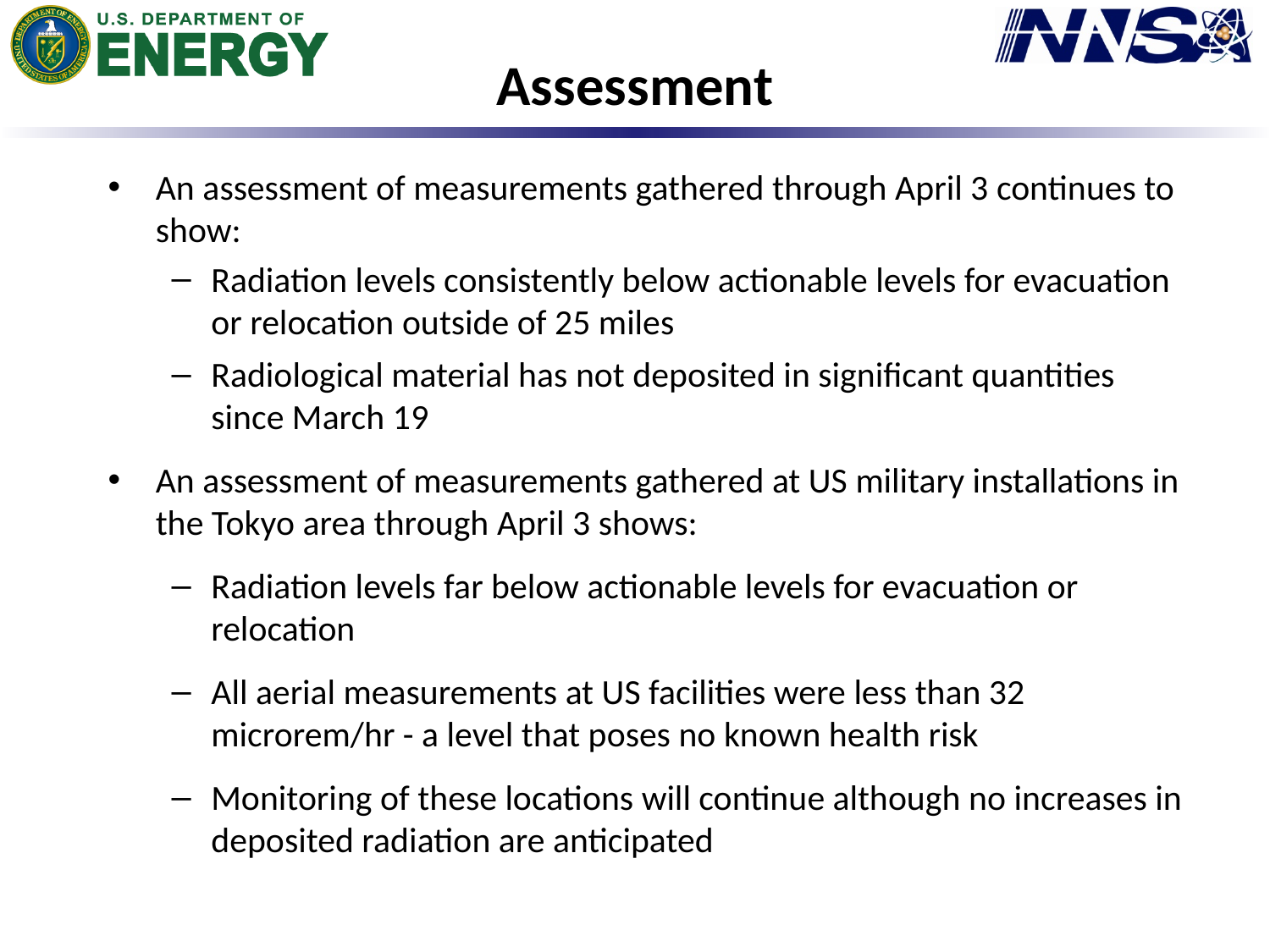

# Assessment
An assessment of measurements gathered through April 3 continues to show:
Radiation levels consistently below actionable levels for evacuation or relocation outside of 25 miles
Radiological material has not deposited in significant quantities since March 19
An assessment of measurements gathered at US military installations in the Tokyo area through April 3 shows:
Radiation levels far below actionable levels for evacuation or relocation
All aerial measurements at US facilities were less than 32 microrem/hr - a level that poses no known health risk
Monitoring of these locations will continue although no increases in deposited radiation are anticipated